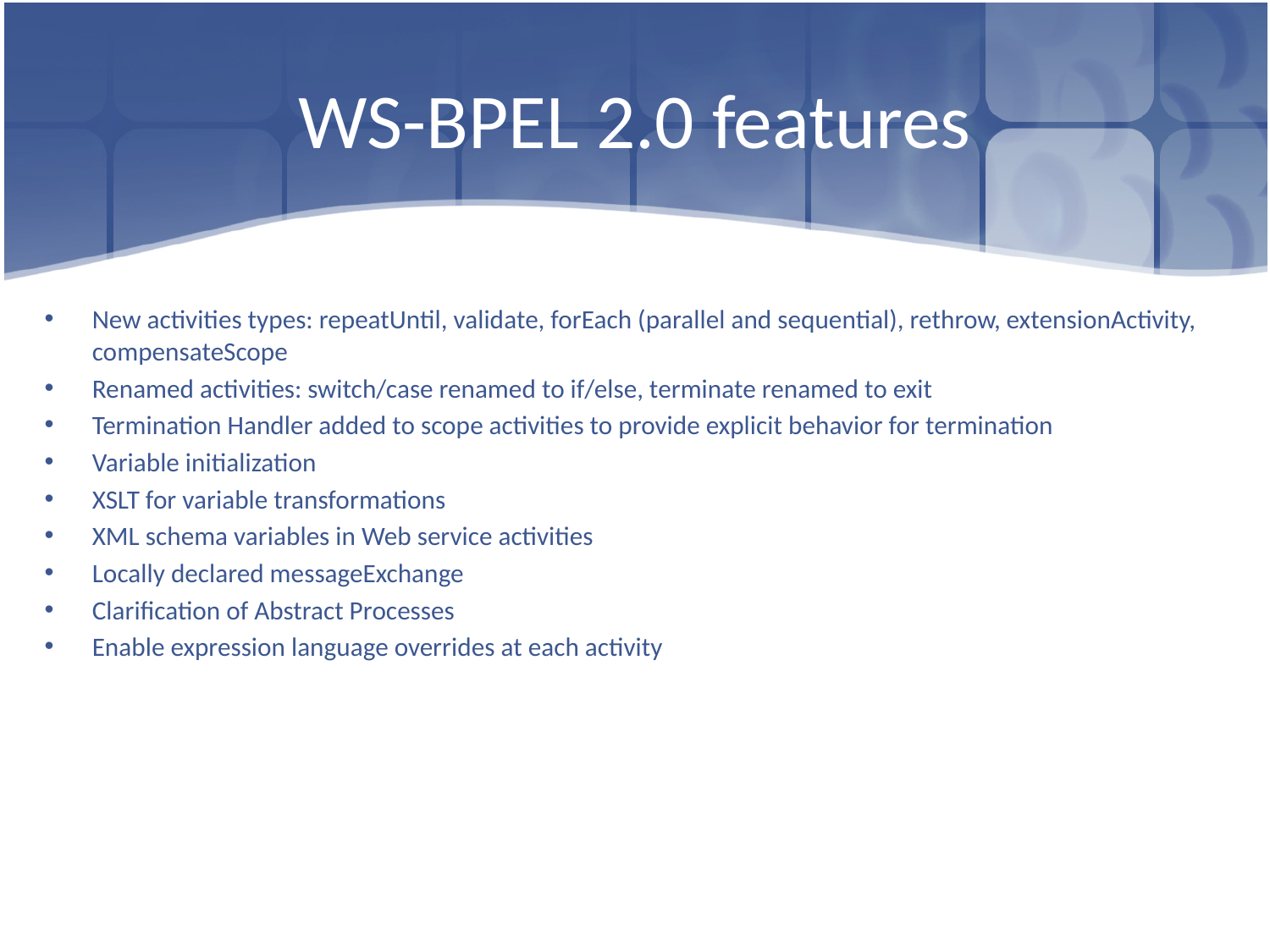

# WS-BPEL 2.0 features
New activities types: repeatUntil, validate, forEach (parallel and sequential), rethrow, extensionActivity, compensateScope
Renamed activities: switch/case renamed to if/else, terminate renamed to exit
Termination Handler added to scope activities to provide explicit behavior for termination
Variable initialization
XSLT for variable transformations
XML schema variables in Web service activities
Locally declared messageExchange
Clarification of Abstract Processes
Enable expression language overrides at each activity